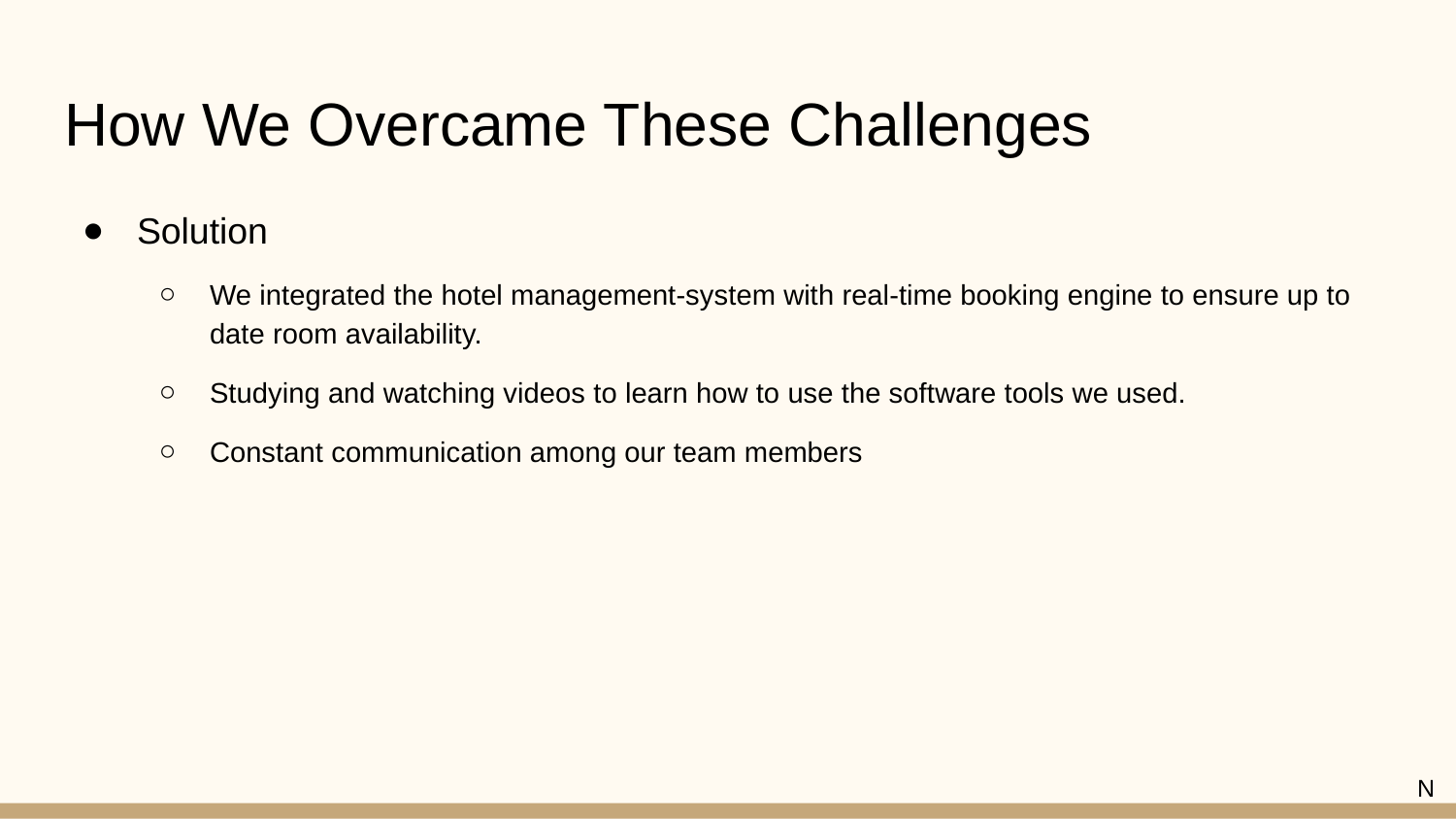

# How We Overcame These Challenges
Solution
We integrated the hotel management-system with real-time booking engine to ensure up to date room availability.
Studying and watching videos to learn how to use the software tools we used.
Constant communication among our team members
N